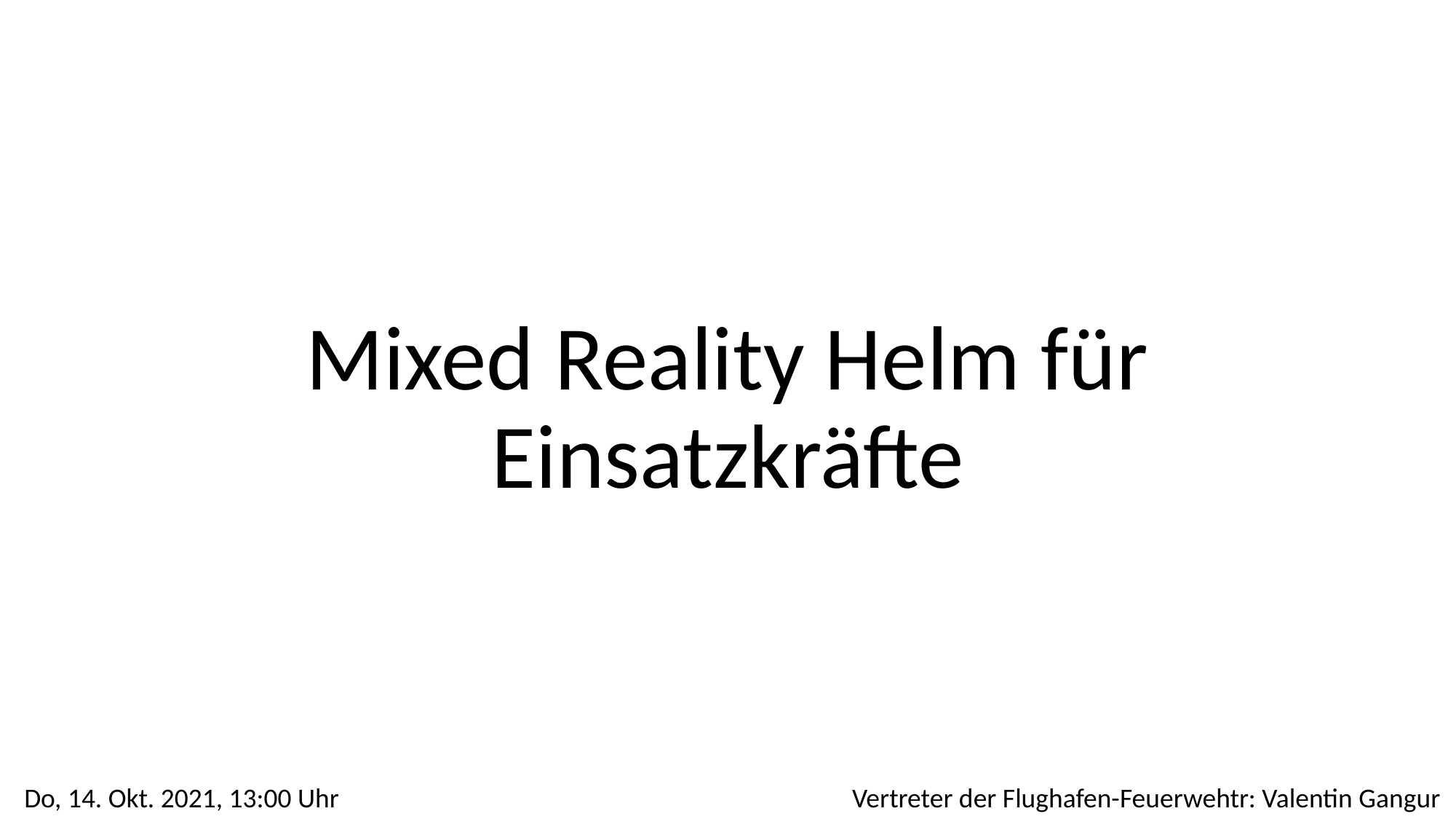

# Mixed Reality Helm für Einsatzkräfte
Do, 14. Okt. 2021, 13:00 Uhr
Vertreter der Flughafen-Feuerwehtr: Valentin Gangur